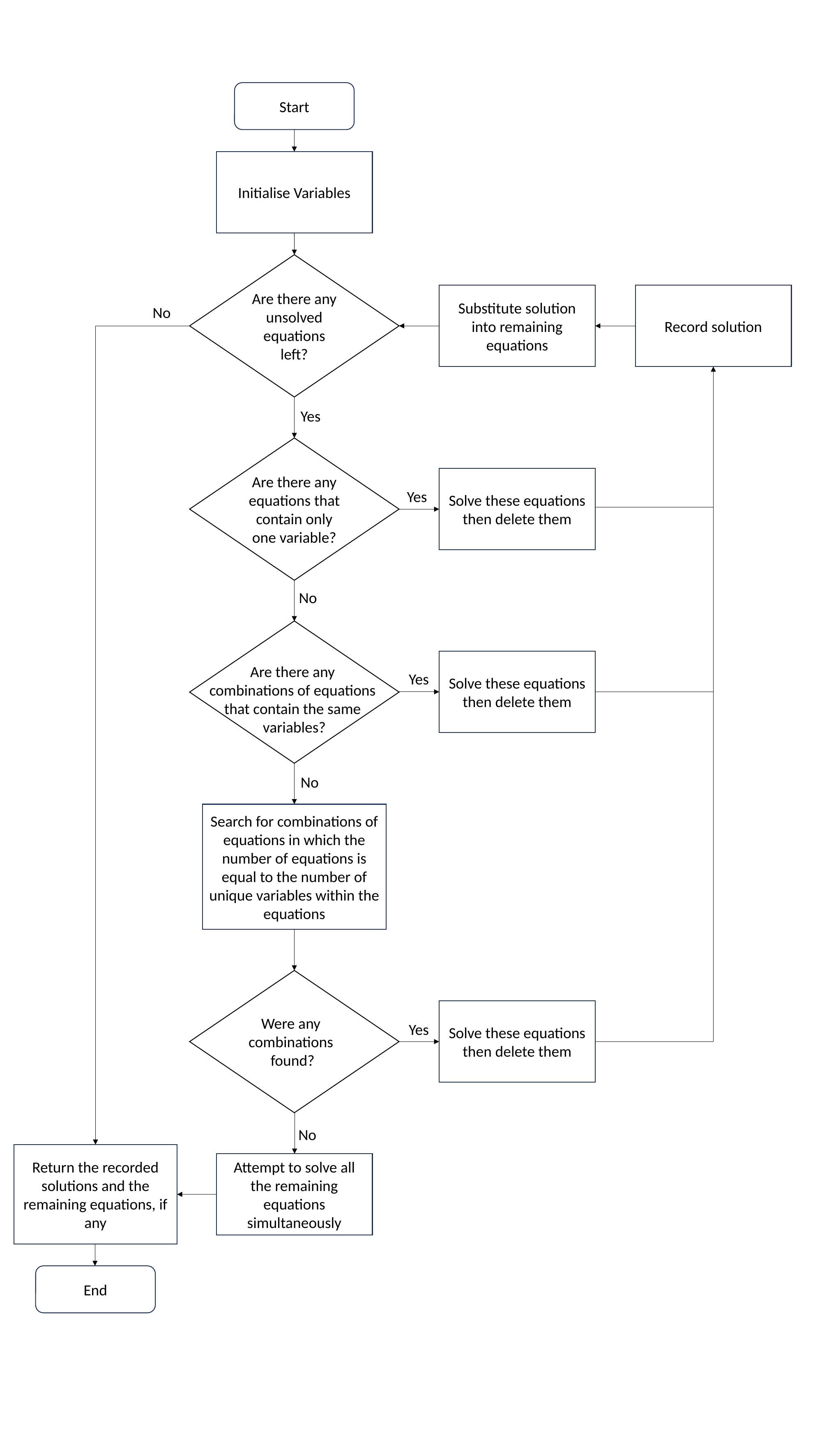

Start
Initialise Variables
Are there any unsolved equations left?
Record solution
Substitute solution into remaining equations
No
Yes
Are there any equations that contain only one variable?
Solve these equations then delete them
Yes
No

Solve these equations then delete them
Are there any
combinations of equations
that contain the same
variables?
Yes
No
Search for combinations of equations in which the number of equations is equal to the number of unique variables within the equations

Were any
combinations
found?
Solve these equations then delete them
Yes
No
Return the recorded solutions and the remaining equations, if any
Attempt to solve all the remaining equations simultaneously
End